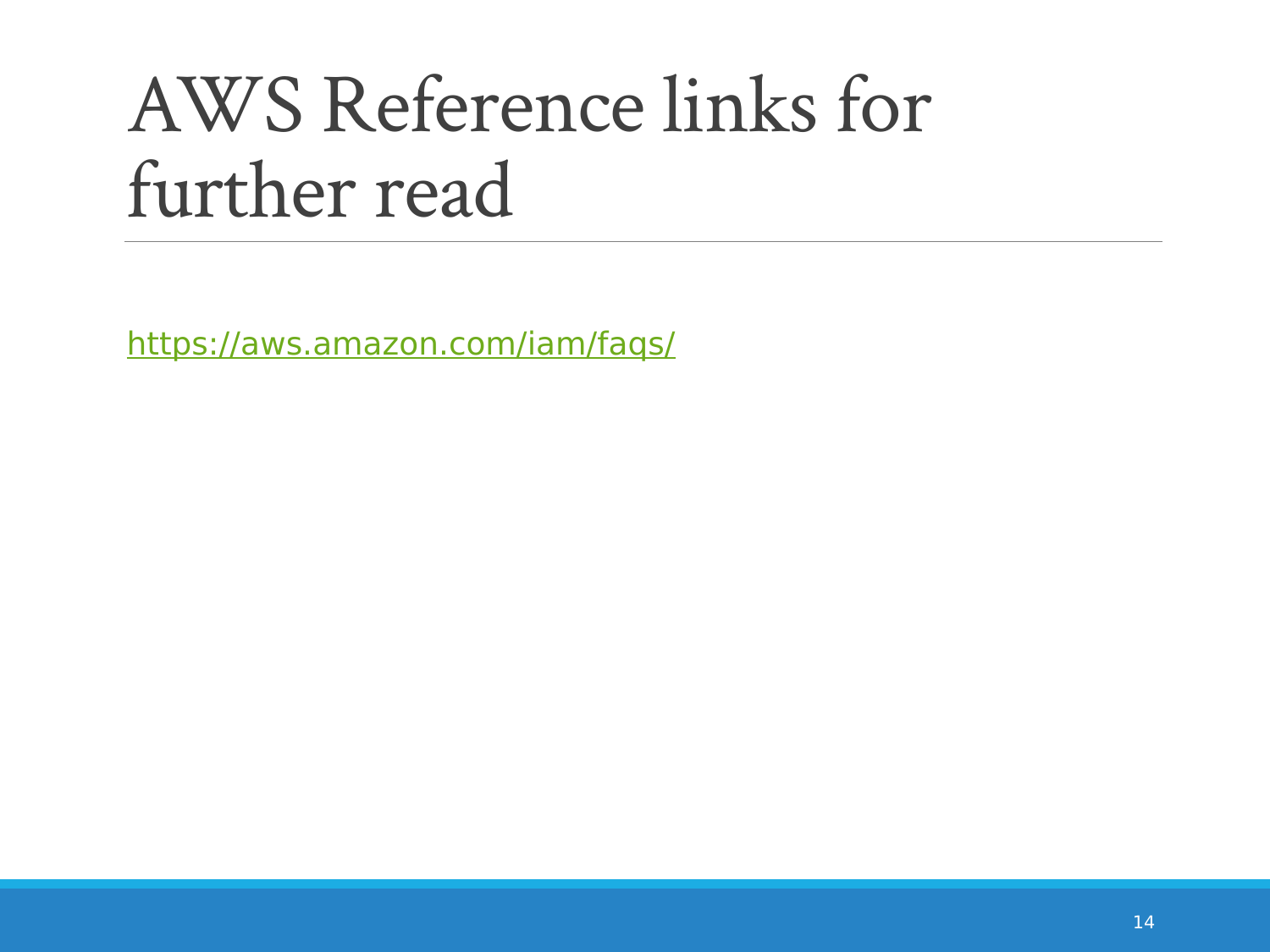

# AWS Reference links for further read
https://aws.amazon.com/iam/faqs/
14